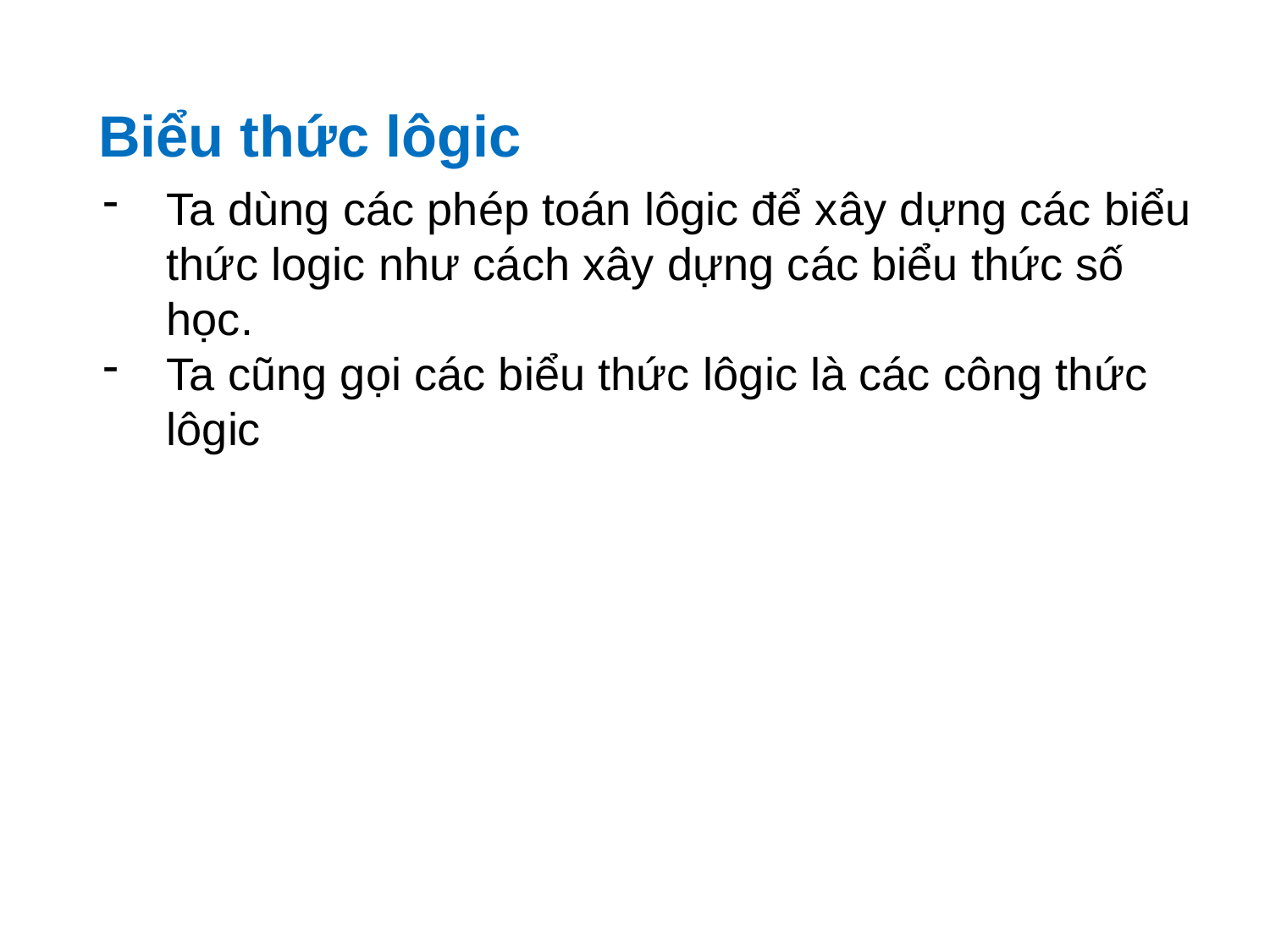

# Biểu thức lôgic
Ta dùng các phép toán lôgic để xây dựng các biểu thức logic như cách xây dựng các biểu thức số học.
Ta cũng gọi các biểu thức lôgic là các công thức lôgic